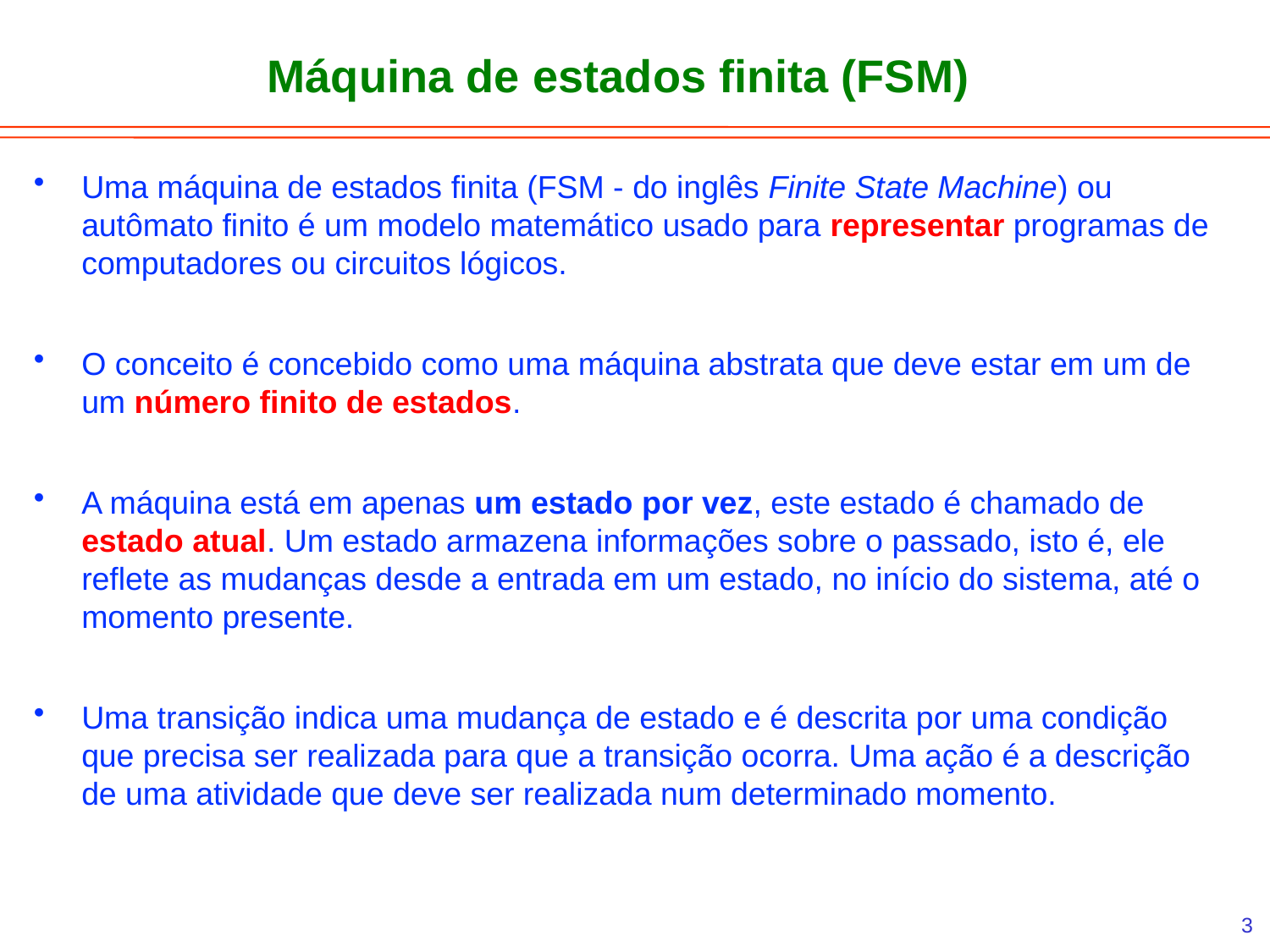

Máquina de estados finita (FSM)
Uma máquina de estados finita (FSM - do inglês Finite State Machine) ou autômato finito é um modelo matemático usado para representar programas de computadores ou circuitos lógicos.

O conceito é concebido como uma máquina abstrata que deve estar em um de um número finito de estados.

A máquina está em apenas um estado por vez, este estado é chamado de estado atual. Um estado armazena informações sobre o passado, isto é, ele reflete as mudanças desde a entrada em um estado, no início do sistema, até o momento presente.

Uma transição indica uma mudança de estado e é descrita por uma condição que precisa ser realizada para que a transição ocorra. Uma ação é a descrição de uma atividade que deve ser realizada num determinado momento.